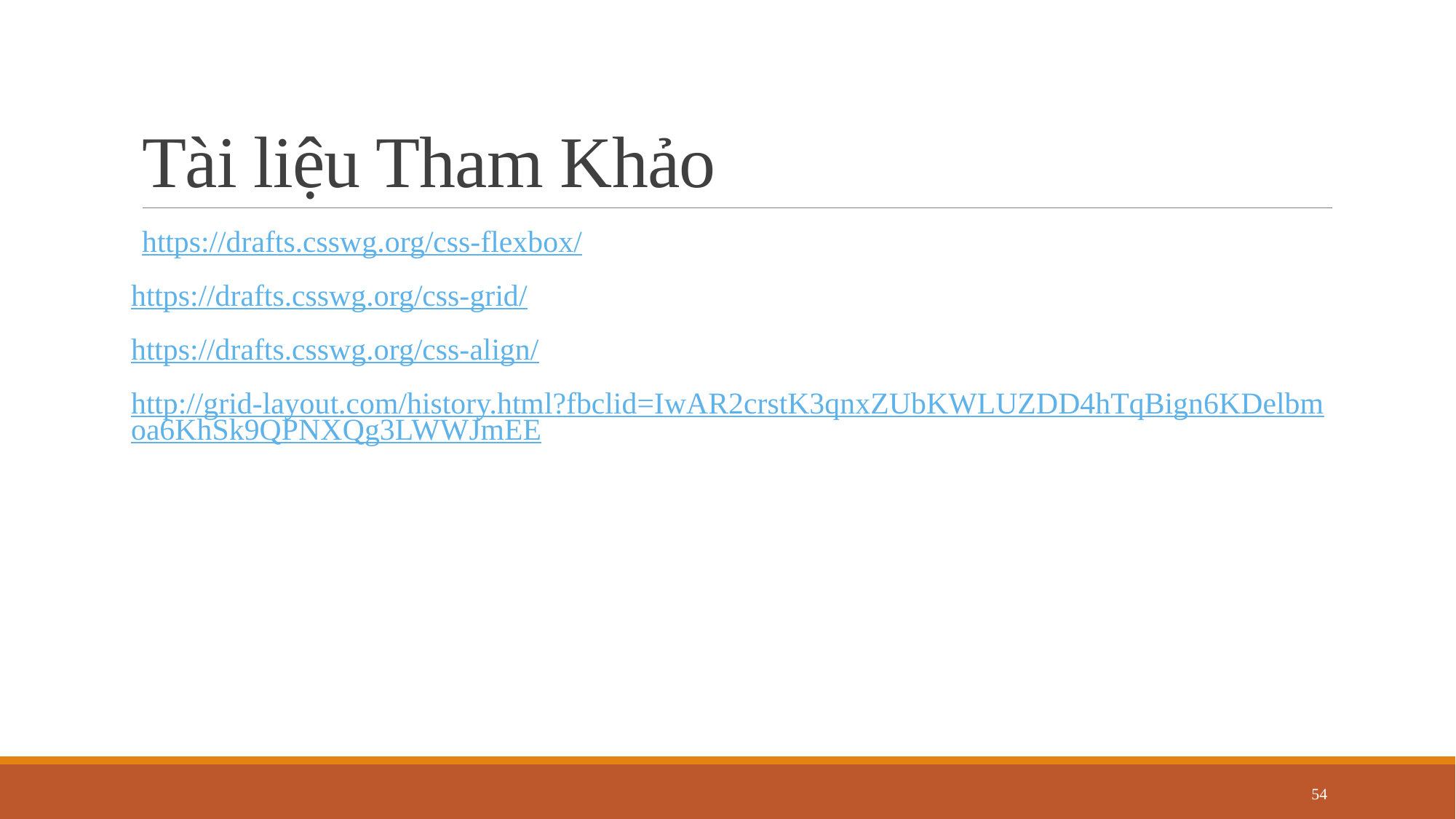

# Tài liệu Tham Khảo
https://drafts.csswg.org/css-flexbox/
https://drafts.csswg.org/css-grid/
https://drafts.csswg.org/css-align/
http://grid-layout.com/history.html?fbclid=IwAR2crstK3qnxZUbKWLUZDD4hTqBign6KDelbmoa6KhSk9QPNXQg3LWWJmEE
54